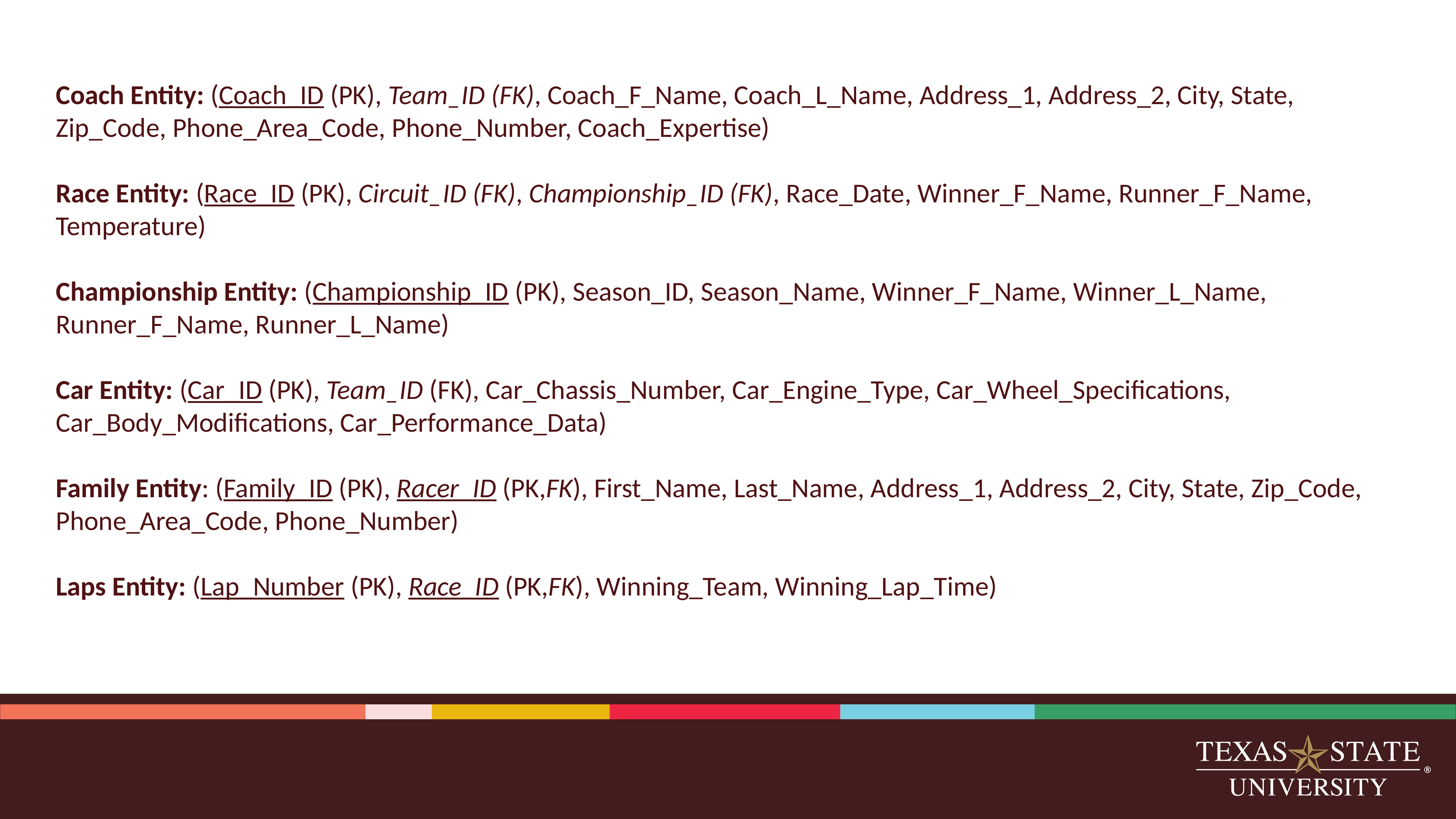

Coach Entity: (Coach_ID (PK), Team_ID (FK), Coach_F_Name, Coach_L_Name, Address_1, Address_2, City, State, Zip_Code, Phone_Area_Code, Phone_Number, Coach_Expertise)

Race Entity: (Race_ID (PK), Circuit_ID (FK), Championship_ID (FK), Race_Date, Winner_F_Name, Runner_F_Name, Temperature)

Championship Entity: (Championship_ID (PK), Season_ID, Season_Name, Winner_F_Name, Winner_L_Name, Runner_F_Name, Runner_L_Name)

Car Entity: (Car_ID (PK), Team_ID (FK), Car_Chassis_Number, Car_Engine_Type, Car_Wheel_Specifications, Car_Body_Modifications, Car_Performance_Data)

Family Entity: (Family_ID (PK), Racer_ID (PK,FK), First_Name, Last_Name, Address_1, Address_2, City, State, Zip_Code, Phone_Area_Code, Phone_Number)

Laps Entity: (Lap_Number (PK), Race_ID (PK,FK), Winning_Team, Winning_Lap_Time)